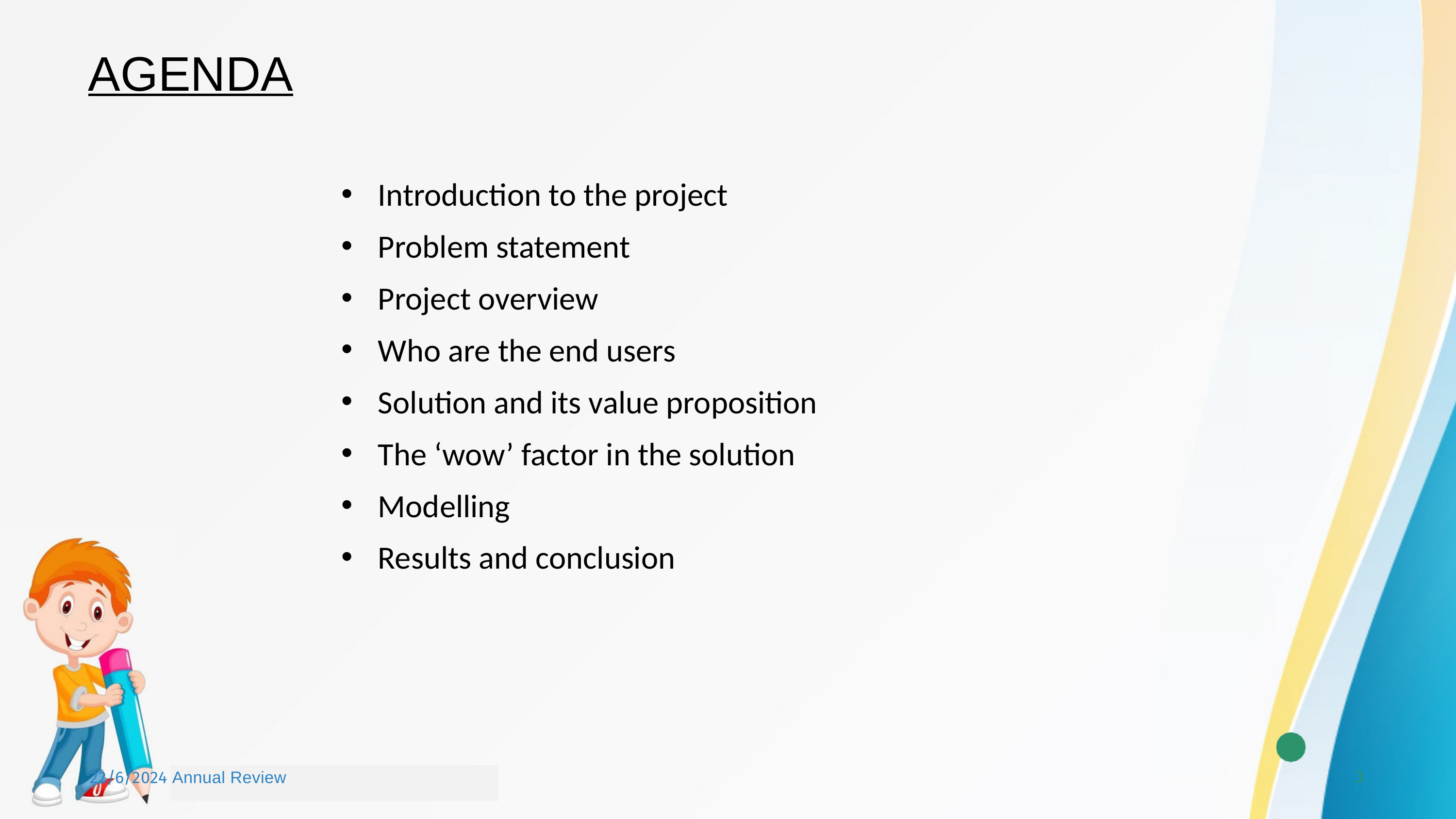

AGENDA
Introduction to the project
Problem statement
Project overview
Who are the end users
Solution and its value proposition
The ‘wow’ factor in the solution
Modelling
Results and conclusion

3
22/6/2024 Annual Review